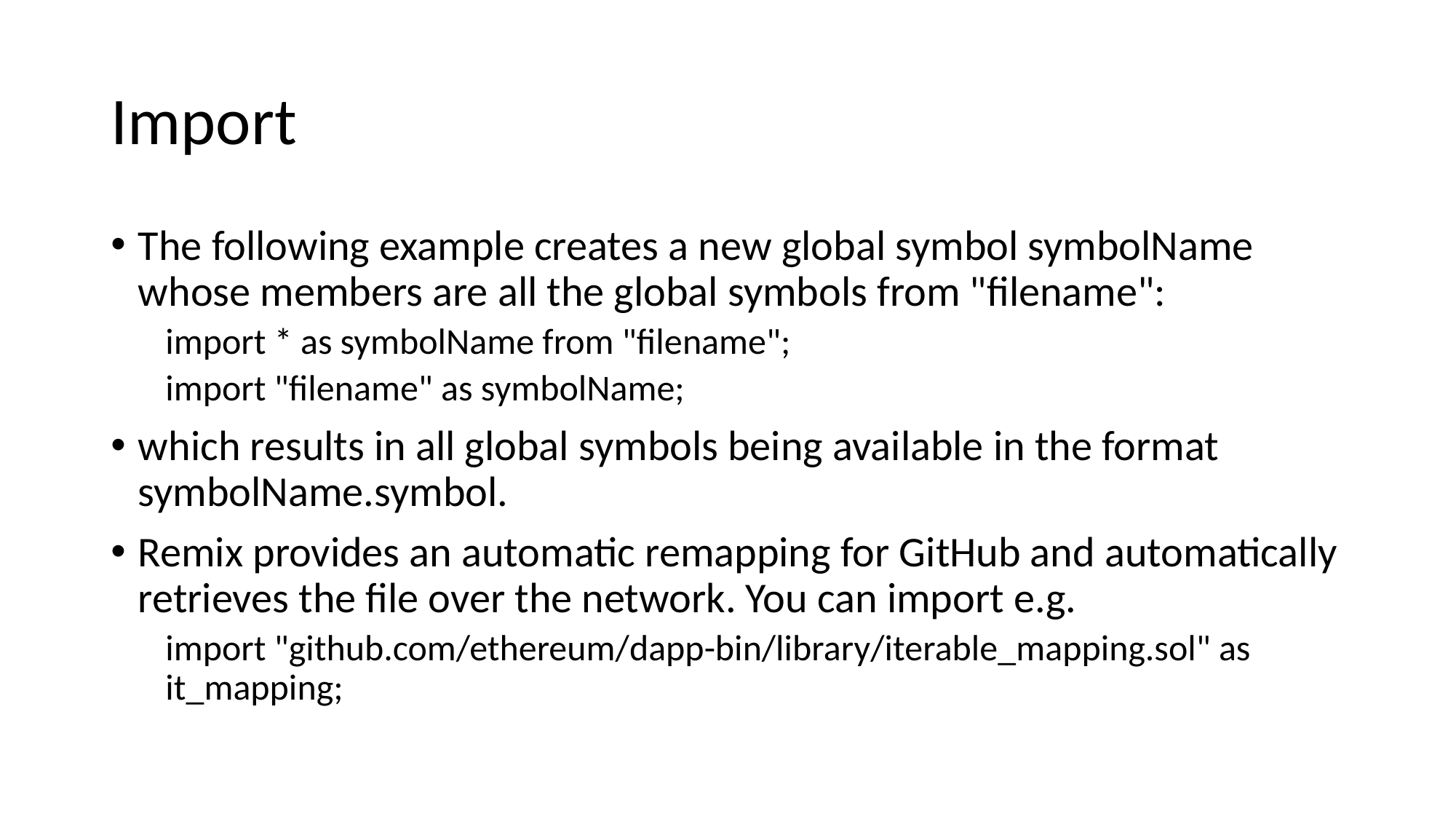

# Import
The following example creates a new global symbol symbolName whose members are all the global symbols from "filename":
import * as symbolName from "filename";
import "filename" as symbolName;
which results in all global symbols being available in the format symbolName.symbol.
Remix provides an automatic remapping for GitHub and automatically retrieves the file over the network. You can import e.g.
import "github.com/ethereum/dapp-bin/library/iterable_mapping.sol" as it_mapping;